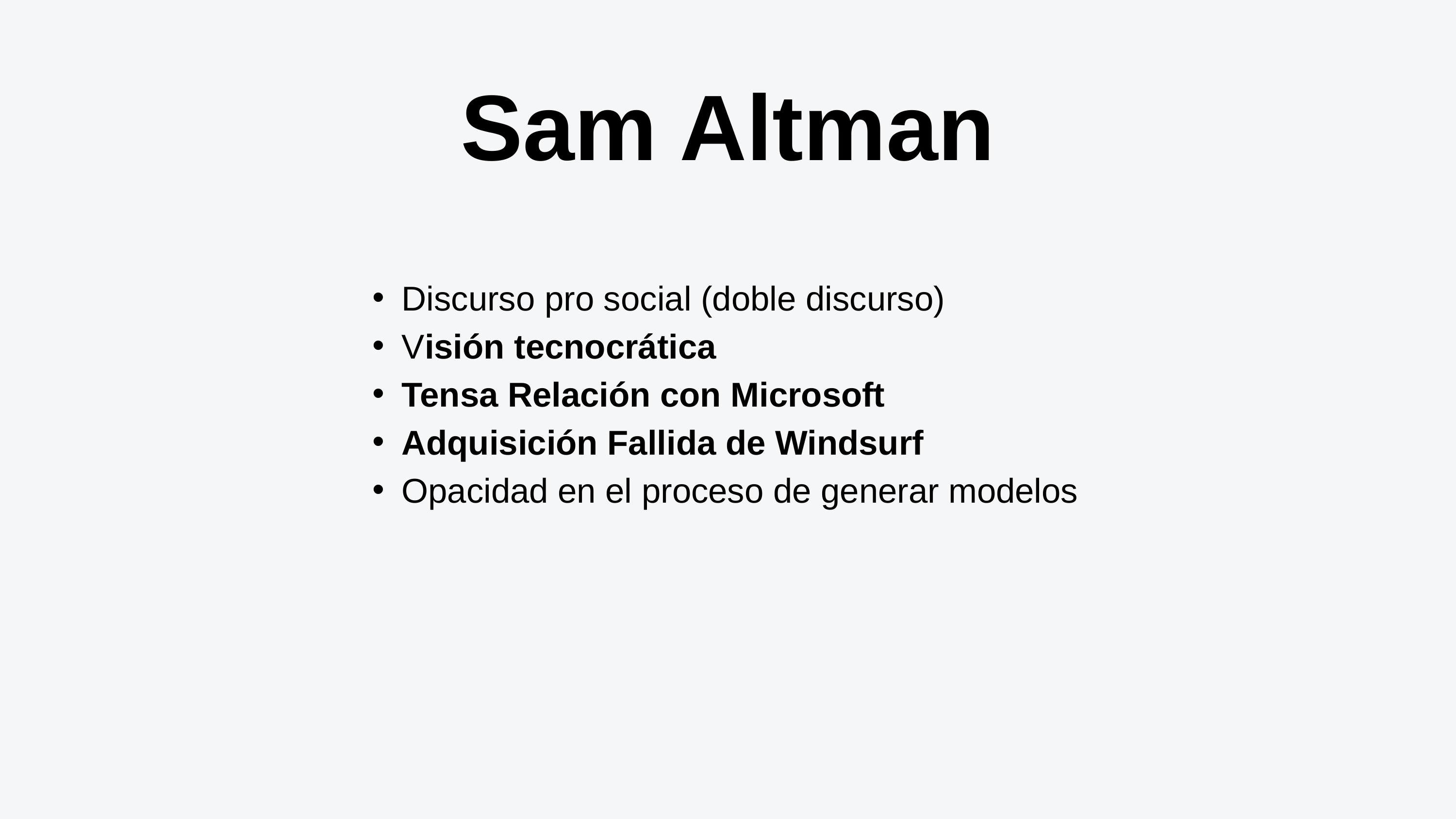

Sam Altman
Discurso pro social (doble discurso)
Visión tecnocrática
Tensa Relación con Microsoft
Adquisición Fallida de Windsurf
Opacidad en el proceso de generar modelos